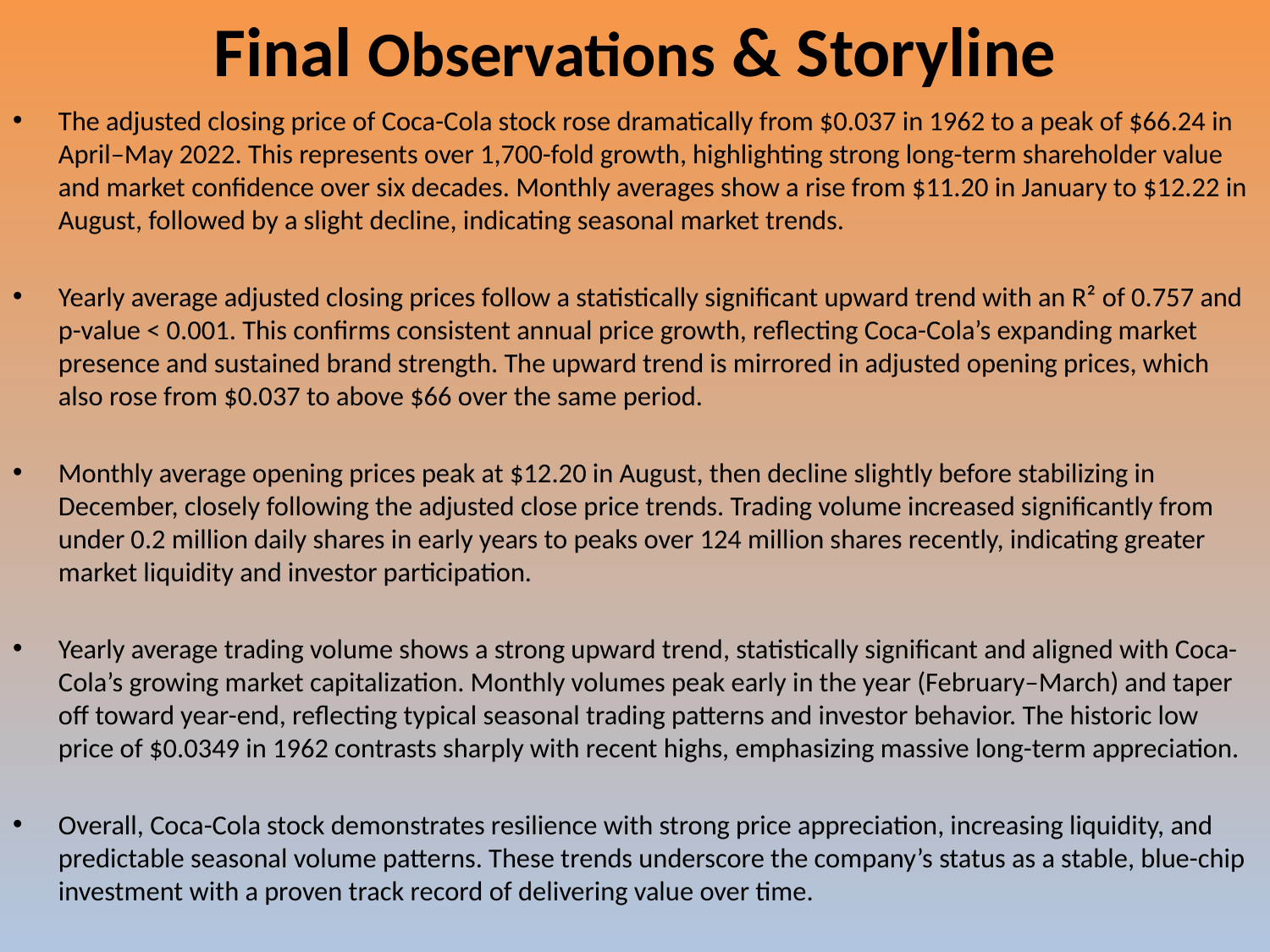

# Final Observations & Storyline
The adjusted closing price of Coca-Cola stock rose dramatically from $0.037 in 1962 to a peak of $66.24 in April–May 2022. This represents over 1,700-fold growth, highlighting strong long-term shareholder value and market confidence over six decades. Monthly averages show a rise from $11.20 in January to $12.22 in August, followed by a slight decline, indicating seasonal market trends.

Yearly average adjusted closing prices follow a statistically significant upward trend with an R² of 0.757 and p-value < 0.001. This confirms consistent annual price growth, reflecting Coca-Cola’s expanding market presence and sustained brand strength. The upward trend is mirrored in adjusted opening prices, which also rose from $0.037 to above $66 over the same period.

Monthly average opening prices peak at $12.20 in August, then decline slightly before stabilizing in December, closely following the adjusted close price trends. Trading volume increased significantly from under 0.2 million daily shares in early years to peaks over 124 million shares recently, indicating greater market liquidity and investor participation.

Yearly average trading volume shows a strong upward trend, statistically significant and aligned with Coca-Cola’s growing market capitalization. Monthly volumes peak early in the year (February–March) and taper off toward year-end, reflecting typical seasonal trading patterns and investor behavior. The historic low price of $0.0349 in 1962 contrasts sharply with recent highs, emphasizing massive long-term appreciation.

Overall, Coca-Cola stock demonstrates resilience with strong price appreciation, increasing liquidity, and predictable seasonal volume patterns. These trends underscore the company’s status as a stable, blue-chip investment with a proven track record of delivering value over time.